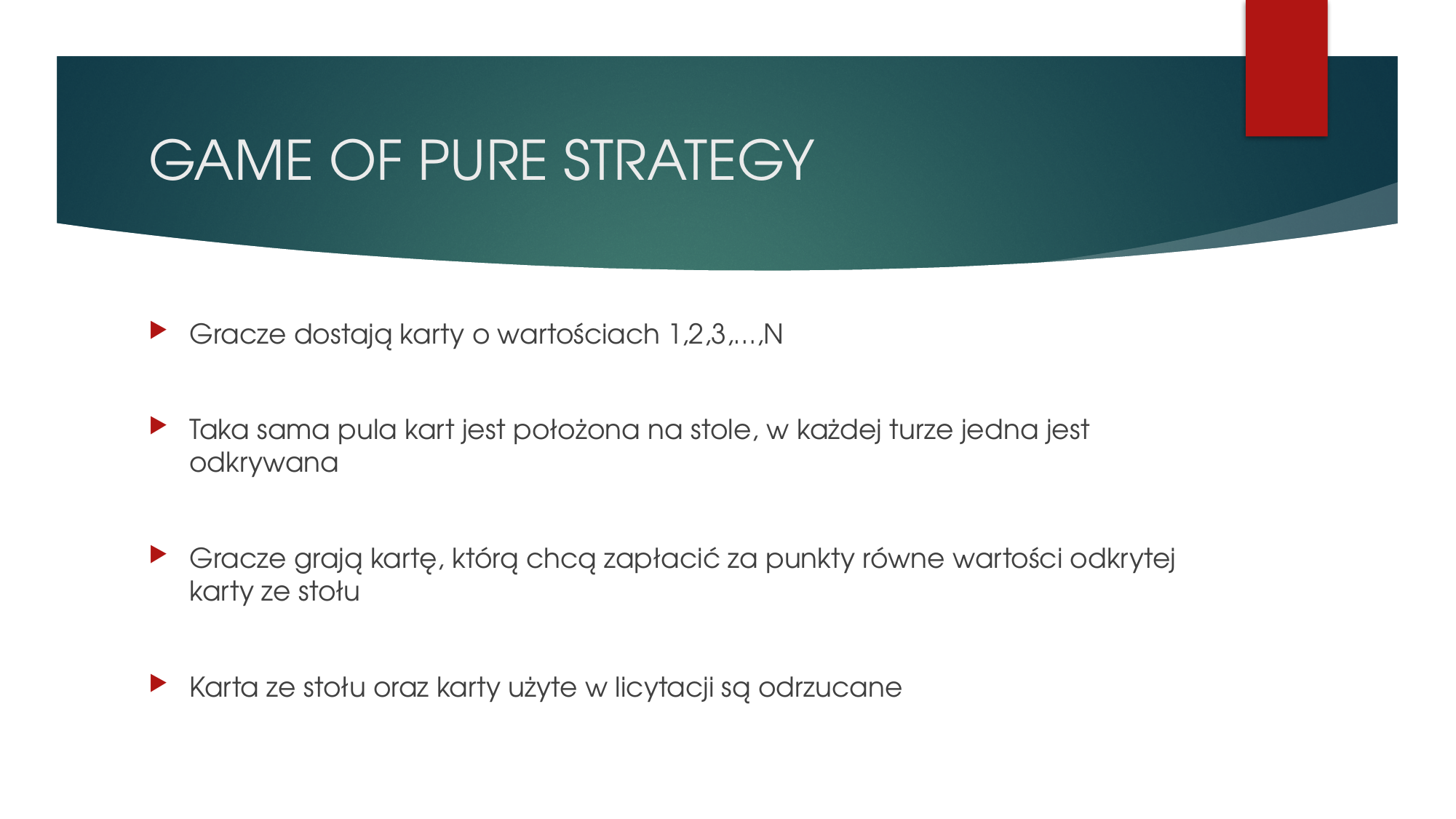

# GAME OF PURE STRATEGY
Gracze dostają karty o wartościach 1,2,3,…,N

Taka sama pula kart jest położona na stole, w każdej turze jedna jest odkrywana

Gracze grają kartę, którą chcą zapłacić za punkty równe wartości odkrytej karty ze stołu

Karta ze stołu oraz karty użyte w licytacji są odrzucane